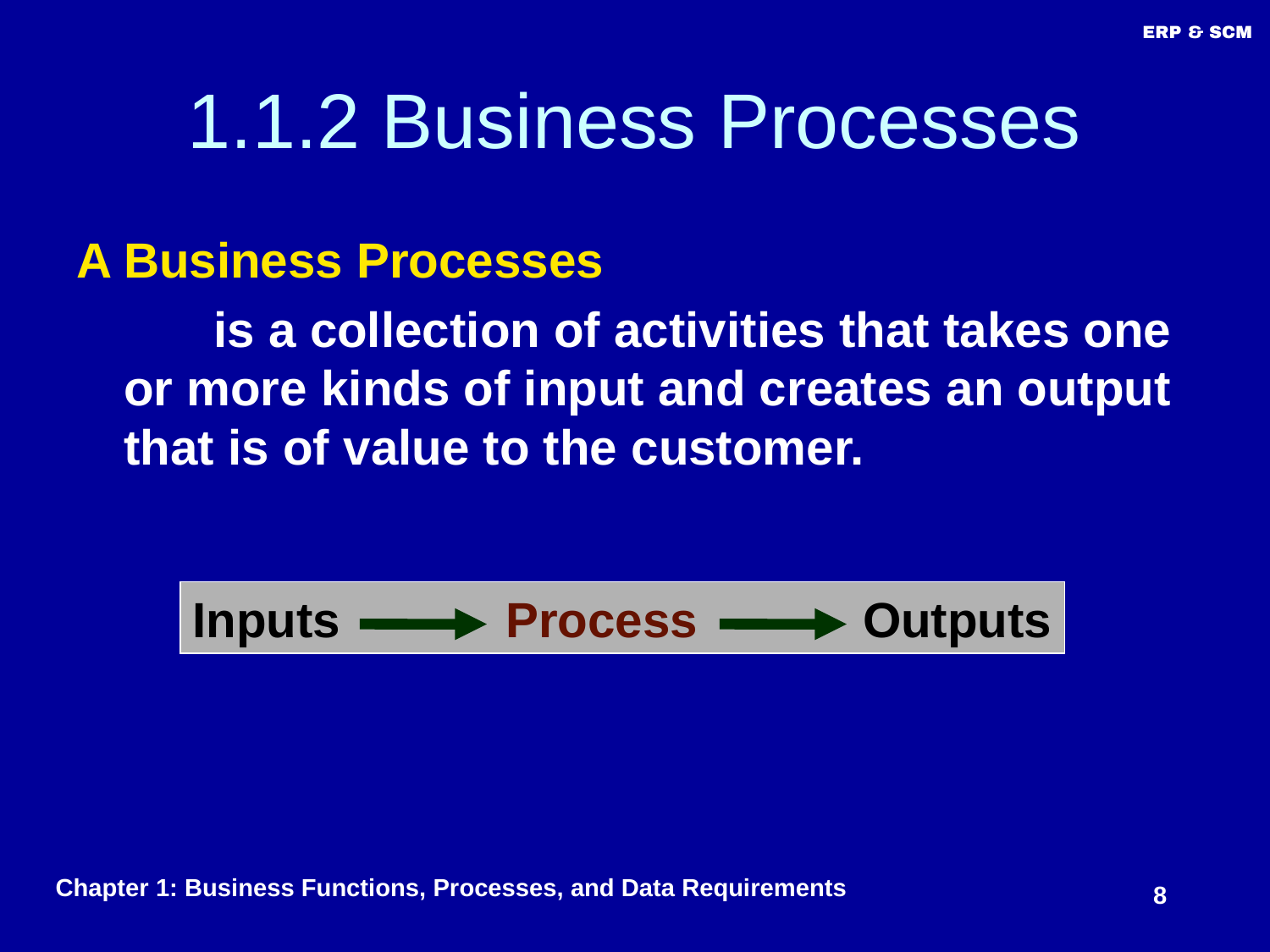

# 1.1.2 Business Processes
A Business Processes
          is a collection of activities that takes one or more kinds of input and creates an output that is of value to the customer.

Inputs            Process            Outputs